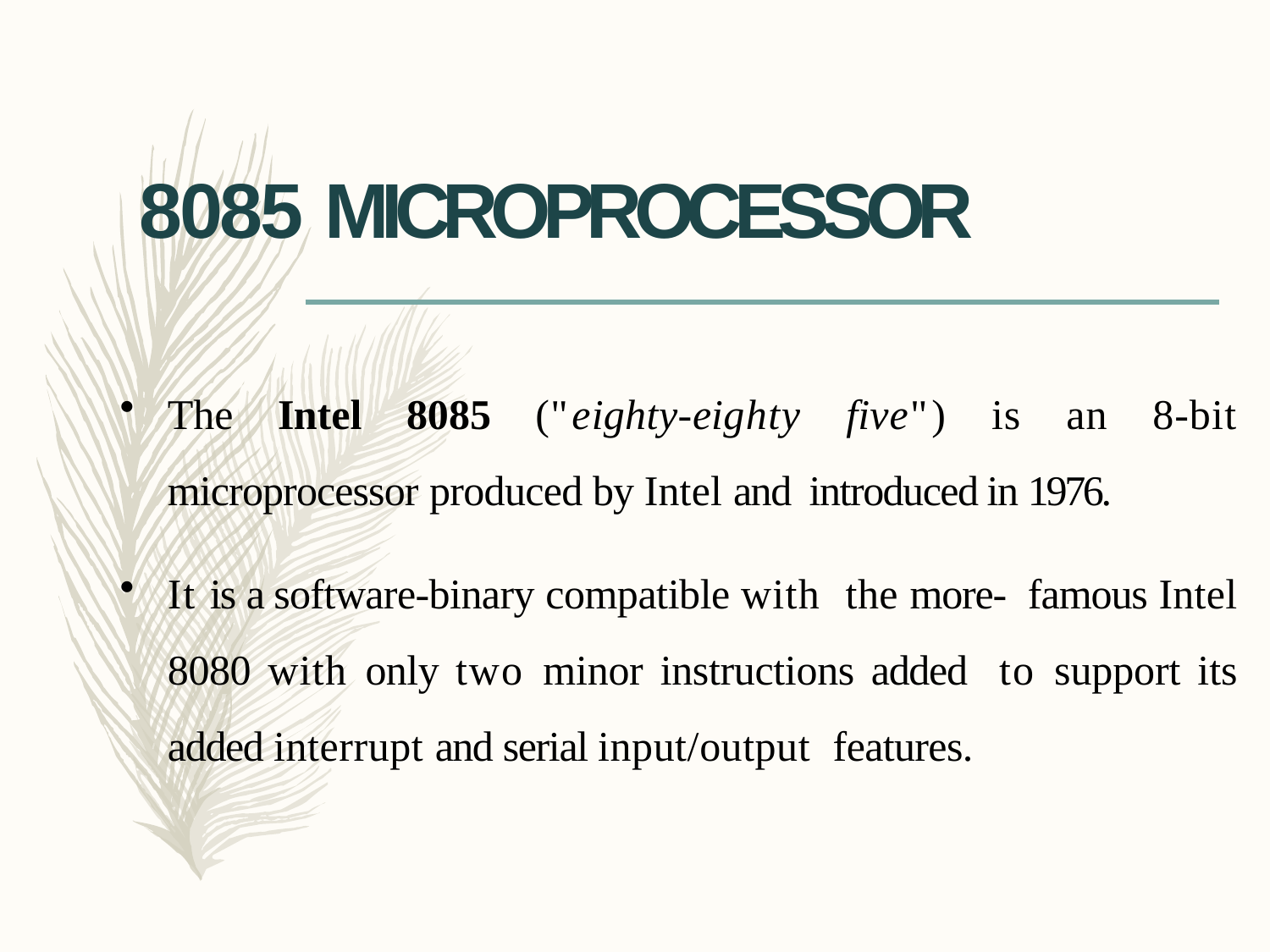

# 8085 MICROPROCESSOR
The Intel 8085 ("eighty-eighty five") is an 8-bit microprocessor produced by Intel and  introduced in 1976.
It is a software-binary compatible with  the more-  famous Intel 8080 with only two minor instructions added  to support its added interrupt and serial input/output  features.